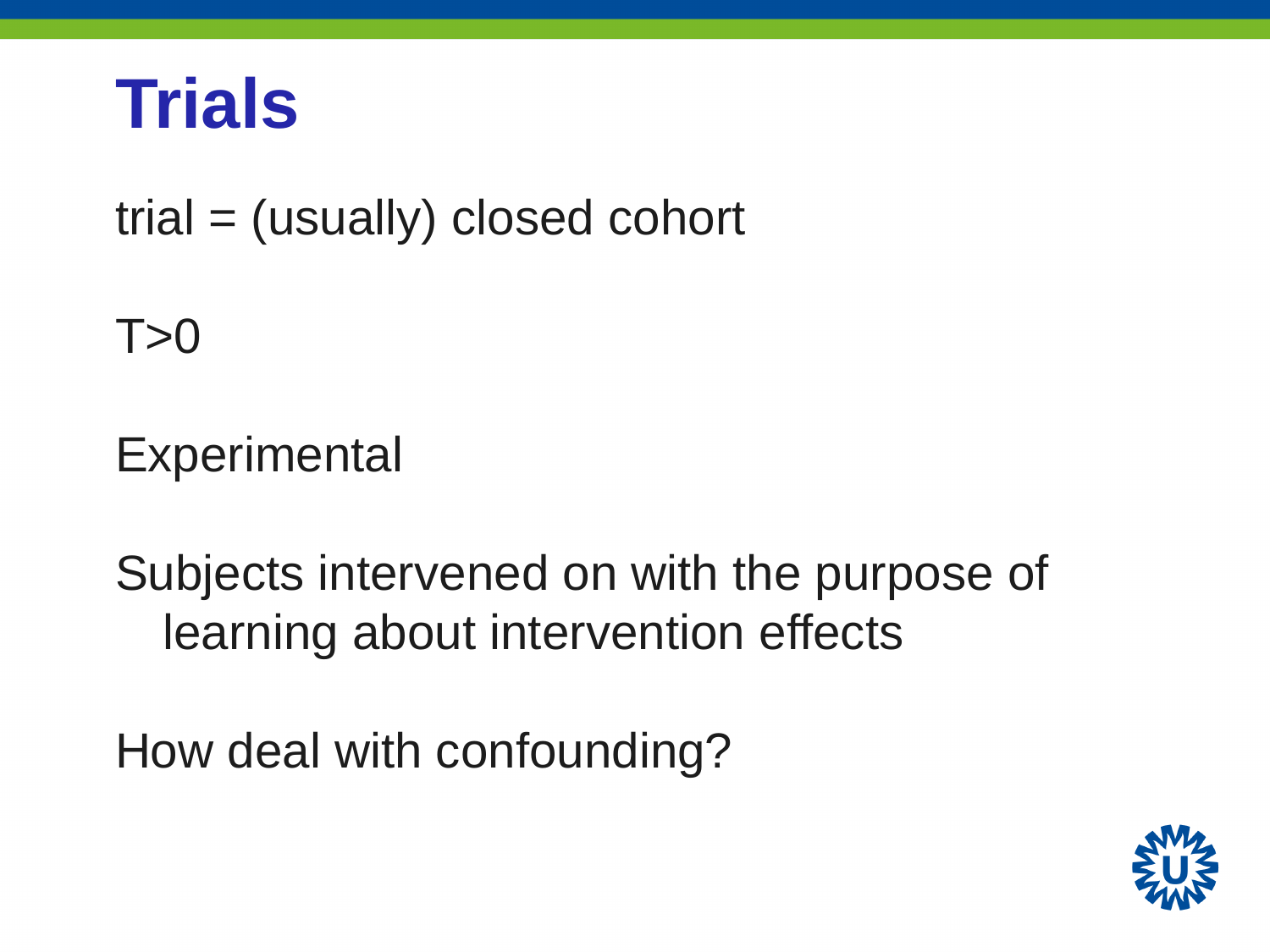

# Trials
trial = (usually) closed cohort

T>0

Experimental

Subjects intervened on with the purpose of learning about intervention effects

How deal with confounding?